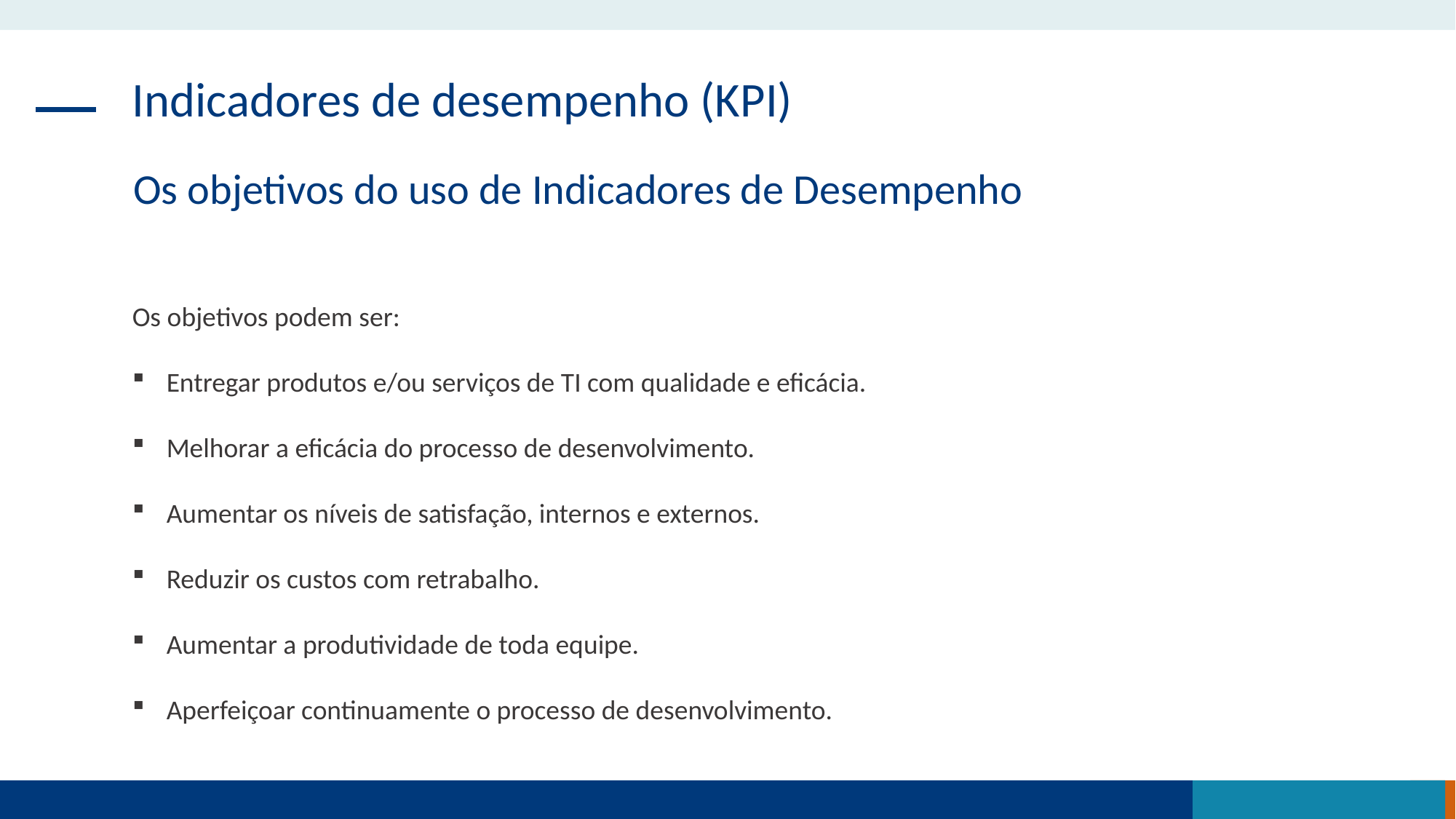

Indicadores de desempenho (KPI)

Os objetivos do uso de Indicadores de Desempenho
Os objetivos podem ser:

Entregar produtos e/ou serviços de TI com qualidade e eficácia.

Melhorar a eficácia do processo de desenvolvimento.

Aumentar os níveis de satisfação, internos e externos.

Reduzir os custos com retrabalho.

Aumentar a produtividade de toda equipe.

Aperfeiçoar continuamente o processo de desenvolvimento.